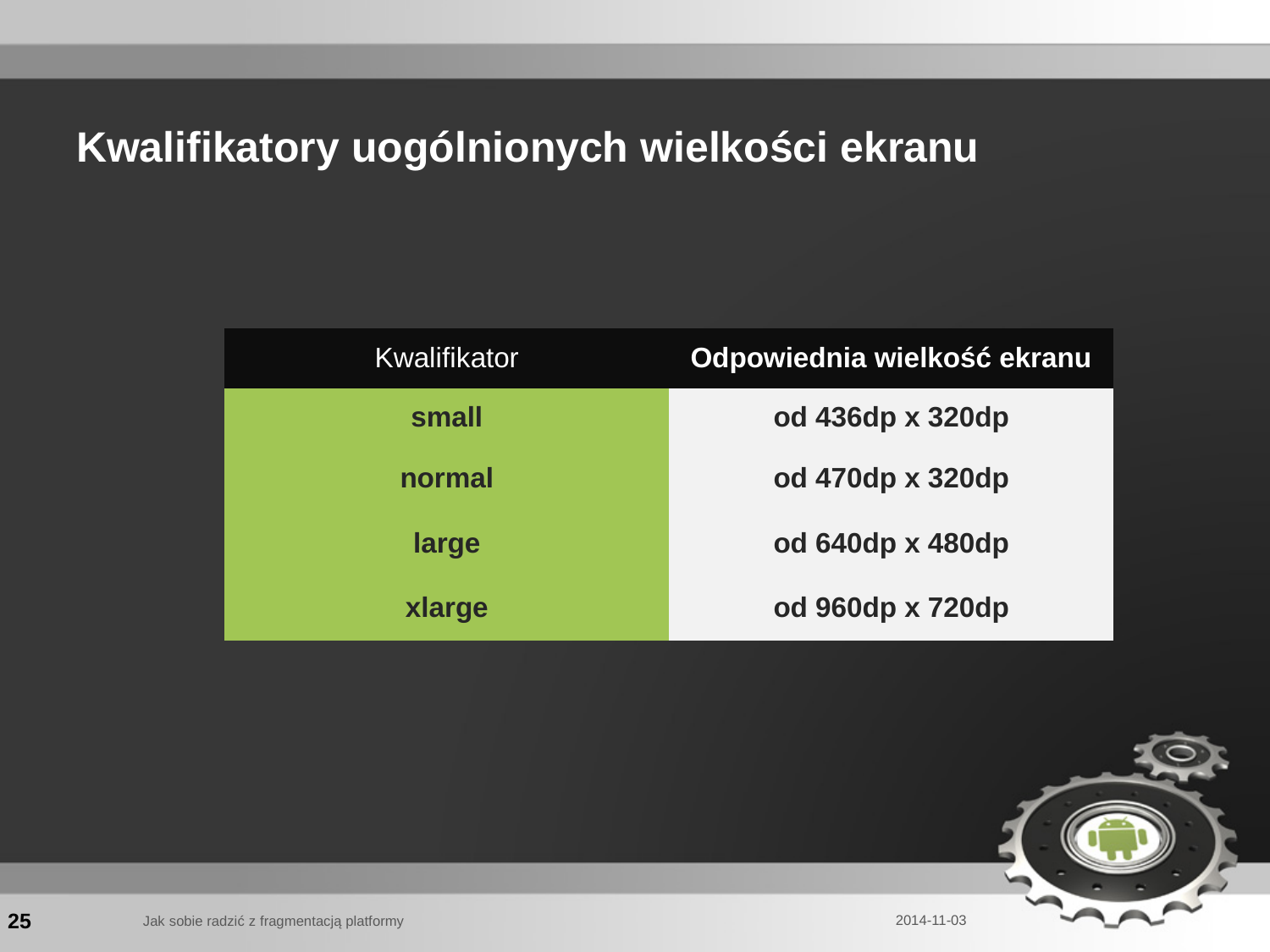

# Kwalifikatory uogólnionych wielkości ekranu

| Kwalifikator | Odpowiednia wielkość ekranu |
| --- | --- |
| small | od 436dp x 320dp |
| normal | od 470dp x 320dp |
| large | od 640dp x 480dp |
| xlarge | od 960dp x 720dp |